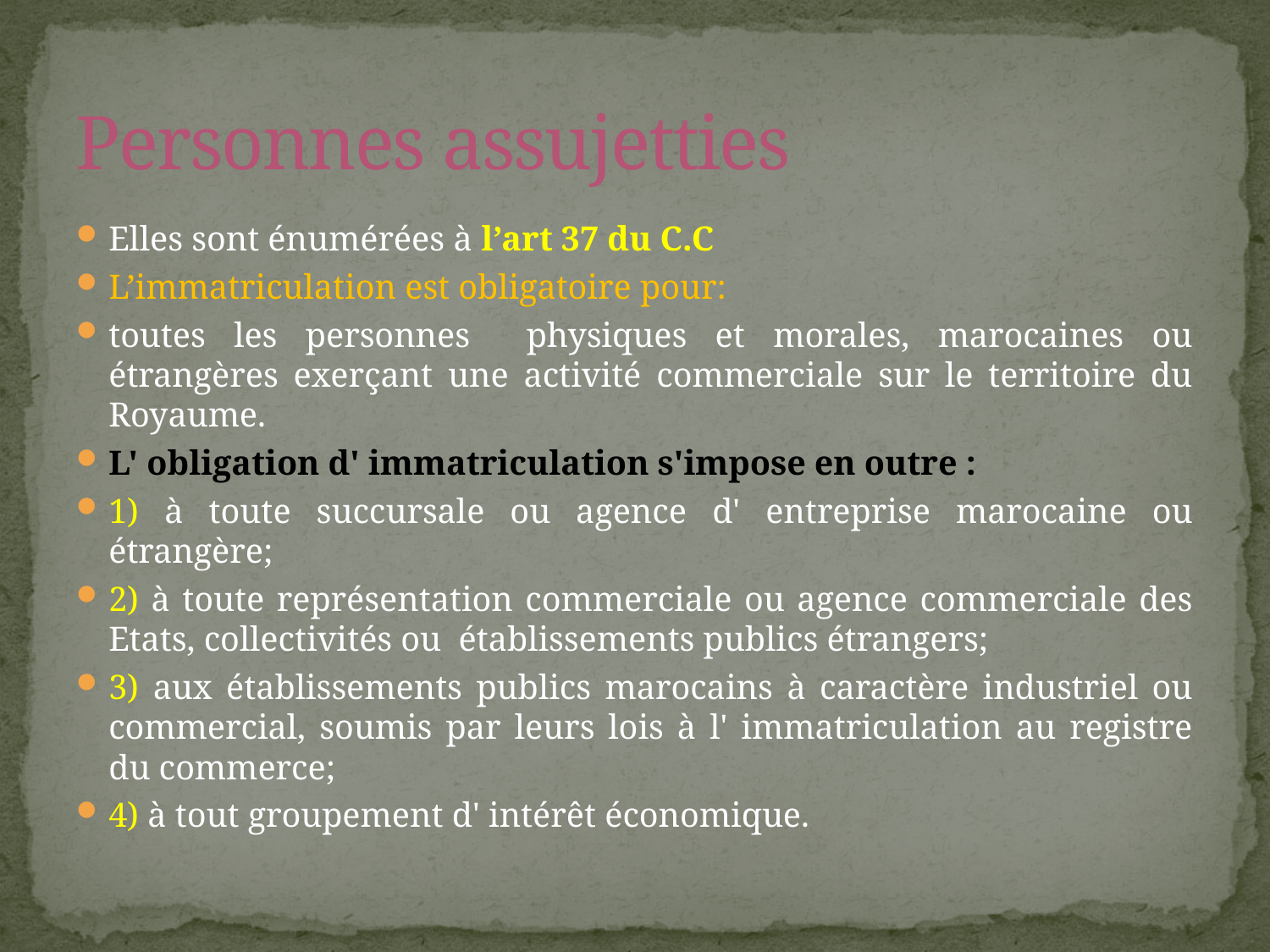

# Personnes assujetties
Elles sont énumérées à l’art 37 du C.C
L’immatriculation est obligatoire pour:
toutes les personnes  physiques et morales, marocaines ou étrangères exerçant une activité commerciale sur le territoire du Royaume.
L' obligation d' immatriculation s'impose en outre :
1) à toute succursale ou agence d' entreprise marocaine ou étrangère;
2) à toute représentation commerciale ou agence commerciale des Etats, collectivités ou  établissements publics étrangers;
3) aux établissements publics marocains à caractère industriel ou commercial, soumis par leurs lois à l' immatriculation au registre du commerce;
4) à tout groupement d' intérêt économique.